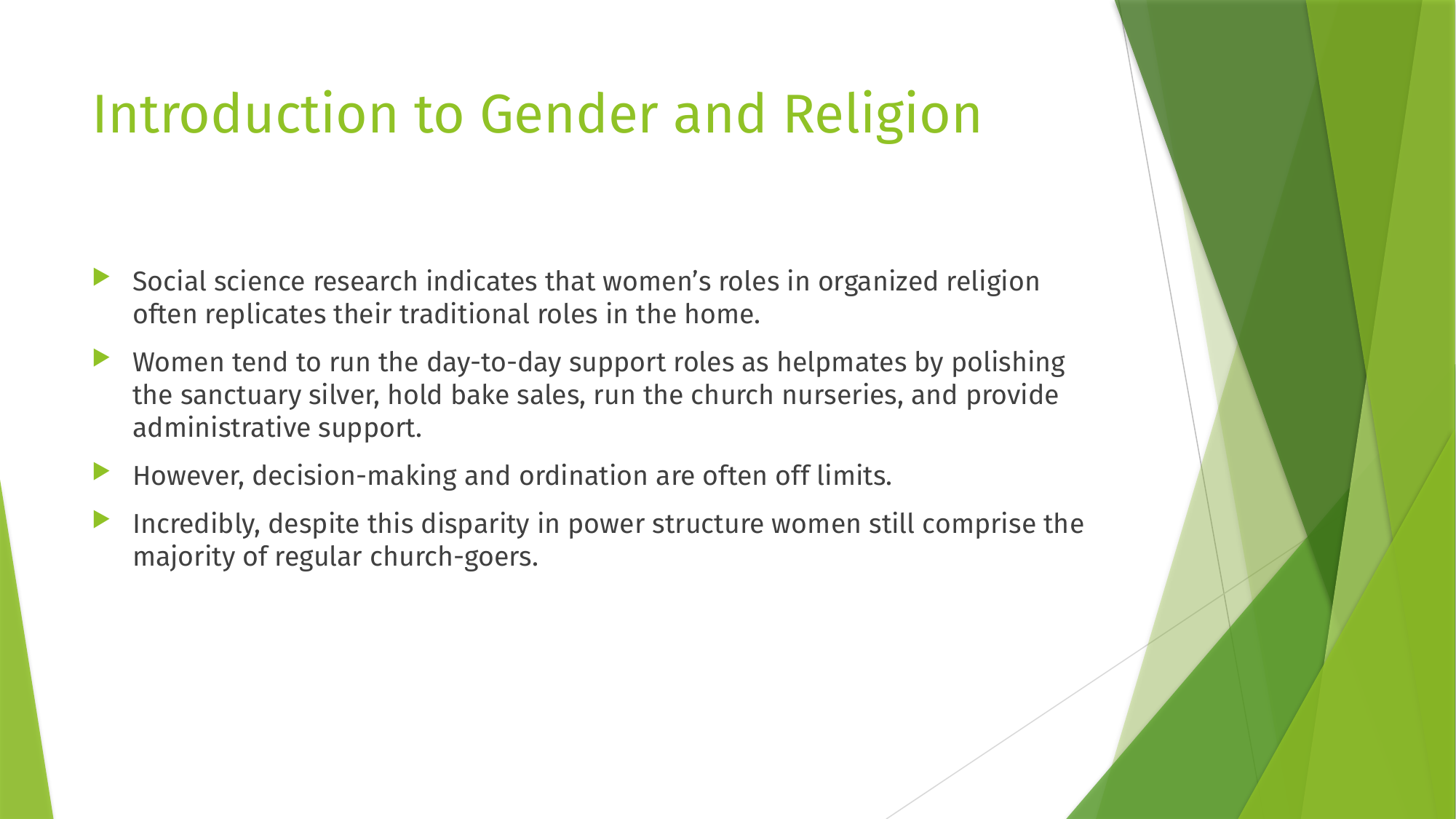

# Introduction to Gender and Religion
Social science research indicates that women’s roles in organized religion often replicates their traditional roles in the home.
Women tend to run the day-to-day support roles as helpmates by polishing the sanctuary silver, hold bake sales, run the church nurseries, and provide administrative support.
However, decision-making and ordination are often off limits.
Incredibly, despite this disparity in power structure women still comprise the majority of regular church-goers.